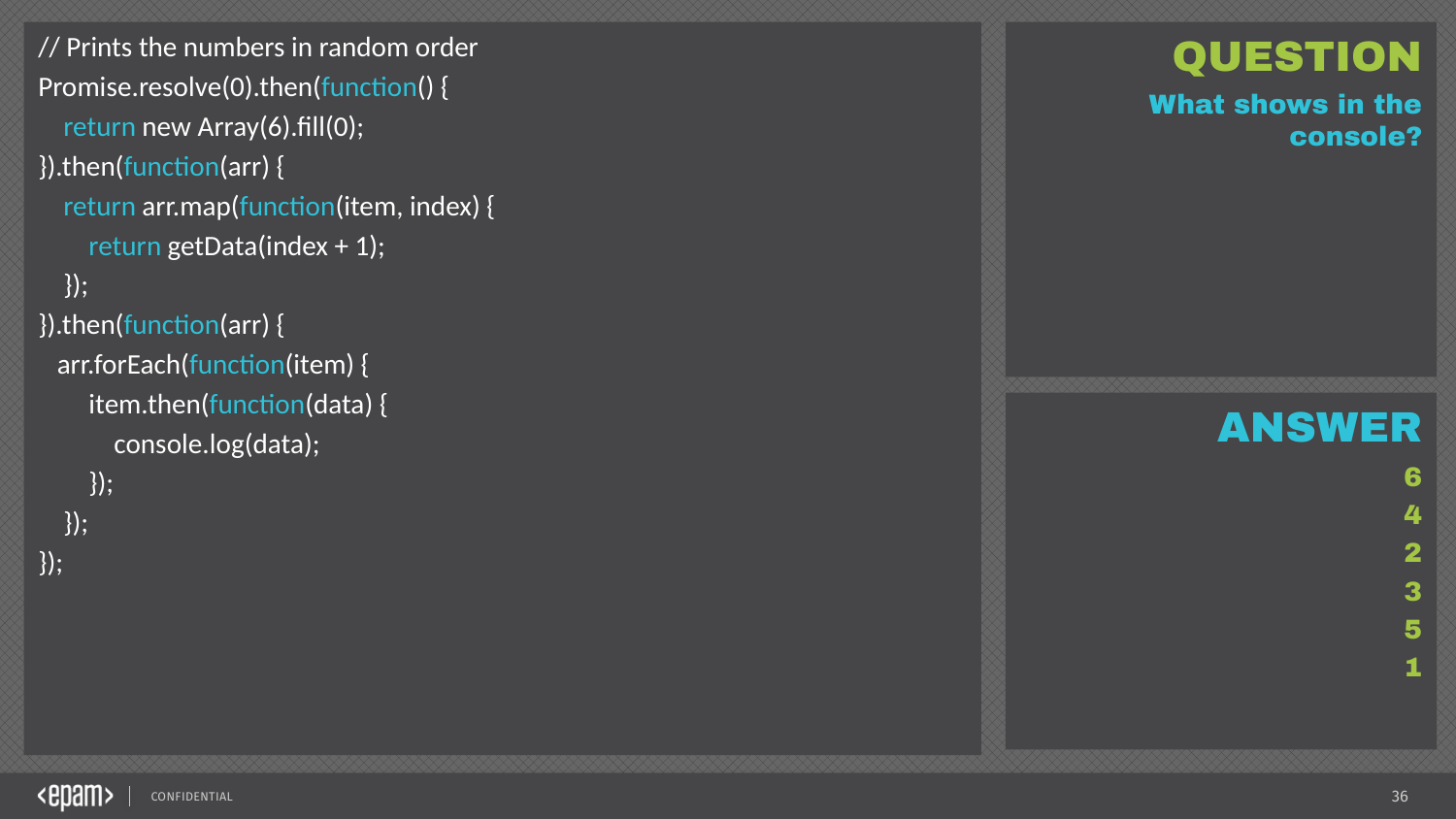

// Prints the numbers in random order
Promise.resolve(0).then(function() {
    return new Array(6).fill(0);
}).then(function(arr) {
    return arr.map(function(item, index) {
        return getData(index + 1);
    });
}).then(function(arr) {
   arr.forEach(function(item) {
        item.then(function(data) {
            console.log(data);
        });
    });
});
What shows in the console?

6
4
2
3
5
1